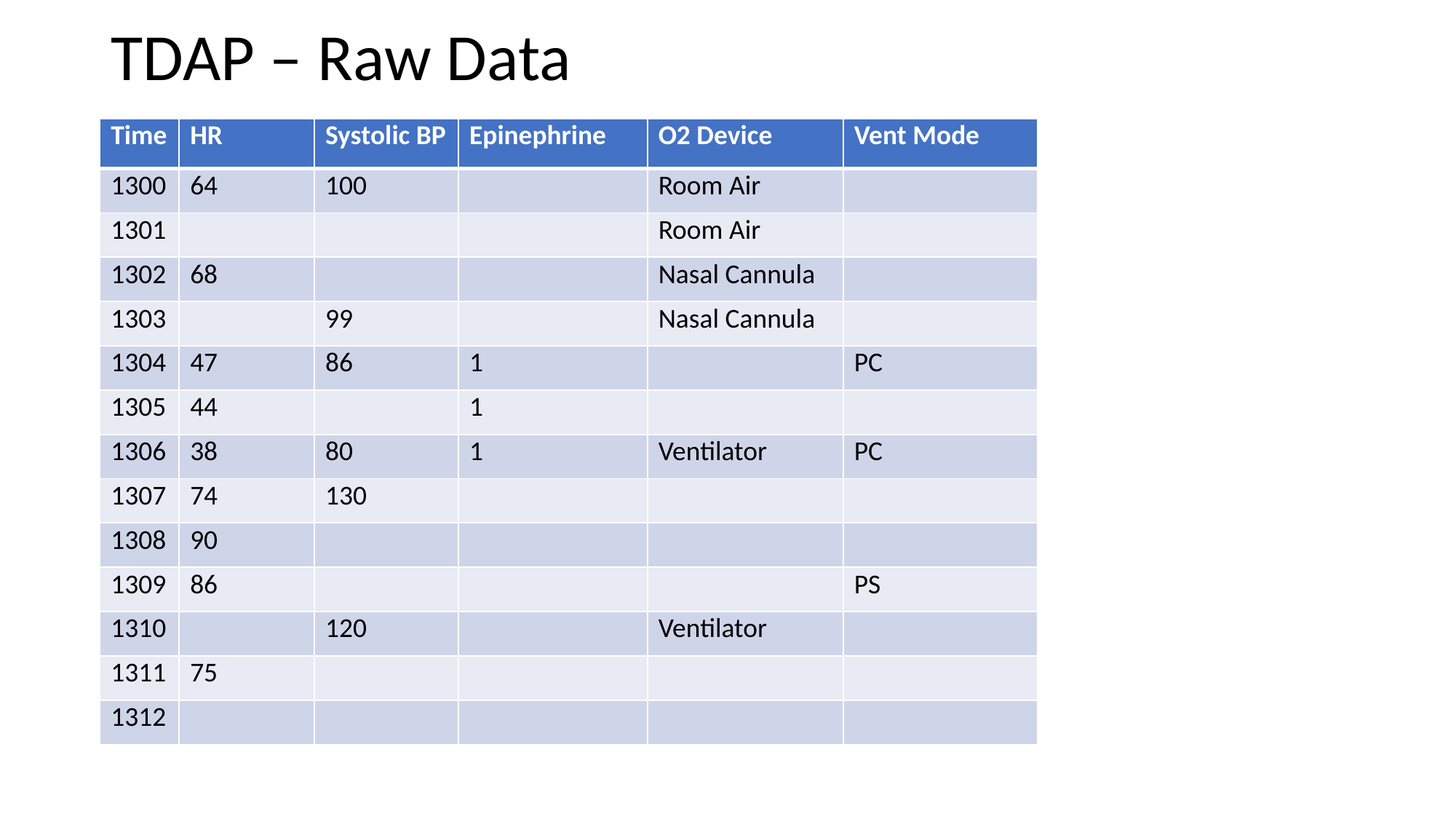

# TDAP – Raw Data
| Time | HR | Systolic BP | Epinephrine | O2 Device | Vent Mode |
| --- | --- | --- | --- | --- | --- |
| 1300 | 64 | 100 |  | Room Air |  |
| 1301 |  |  |  | Room Air |  |
| 1302 | 68 |  |  | Nasal Cannula |  |
| 1303 |  | 99 |  | Nasal Cannula |  |
| 1304 | 47 | 86 | 1 |  | PC |
| 1305 | 44 |  | 1 |  |  |
| 1306 | 38 | 80 | 1 | Ventilator | PC |
| 1307 | 74 | 130 |  |  |  |
| 1308 | 90 |  |  |  |  |
| 1309 | 86 |  |  |  | PS |
| 1310 |  | 120 |  | Ventilator |  |
| 1311 | 75 |  |  |  |  |
| 1312 |  |  |  |  |  |